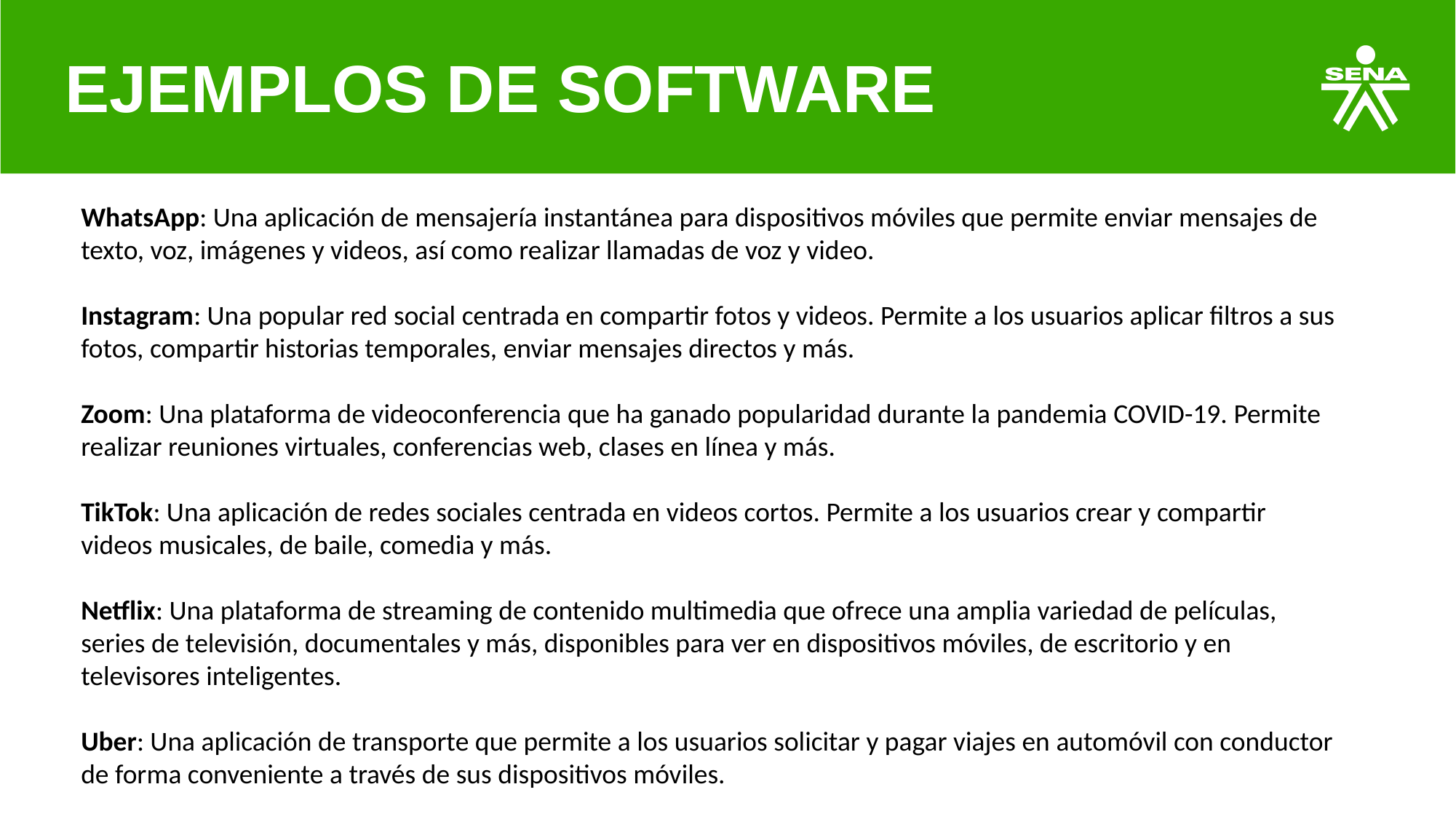

EJEMPLOS DE SOFTWARE

WhatsApp: Una aplicación de mensajería instantánea para dispositivos móviles que permite enviar mensajes de texto, voz, imágenes y videos, así como realizar llamadas de voz y video.

Instagram: Una popular red social centrada en compartir fotos y videos. Permite a los usuarios aplicar filtros a sus fotos, compartir historias temporales, enviar mensajes directos y más.

Zoom: Una plataforma de videoconferencia que ha ganado popularidad durante la pandemia COVID-19. Permite realizar reuniones virtuales, conferencias web, clases en línea y más.

TikTok: Una aplicación de redes sociales centrada en videos cortos. Permite a los usuarios crear y compartir videos musicales, de baile, comedia y más.

Netflix: Una plataforma de streaming de contenido multimedia que ofrece una amplia variedad de películas, series de televisión, documentales y más, disponibles para ver en dispositivos móviles, de escritorio y en televisores inteligentes.

Uber: Una aplicación de transporte que permite a los usuarios solicitar y pagar viajes en automóvil con conductor de forma conveniente a través de sus dispositivos móviles.